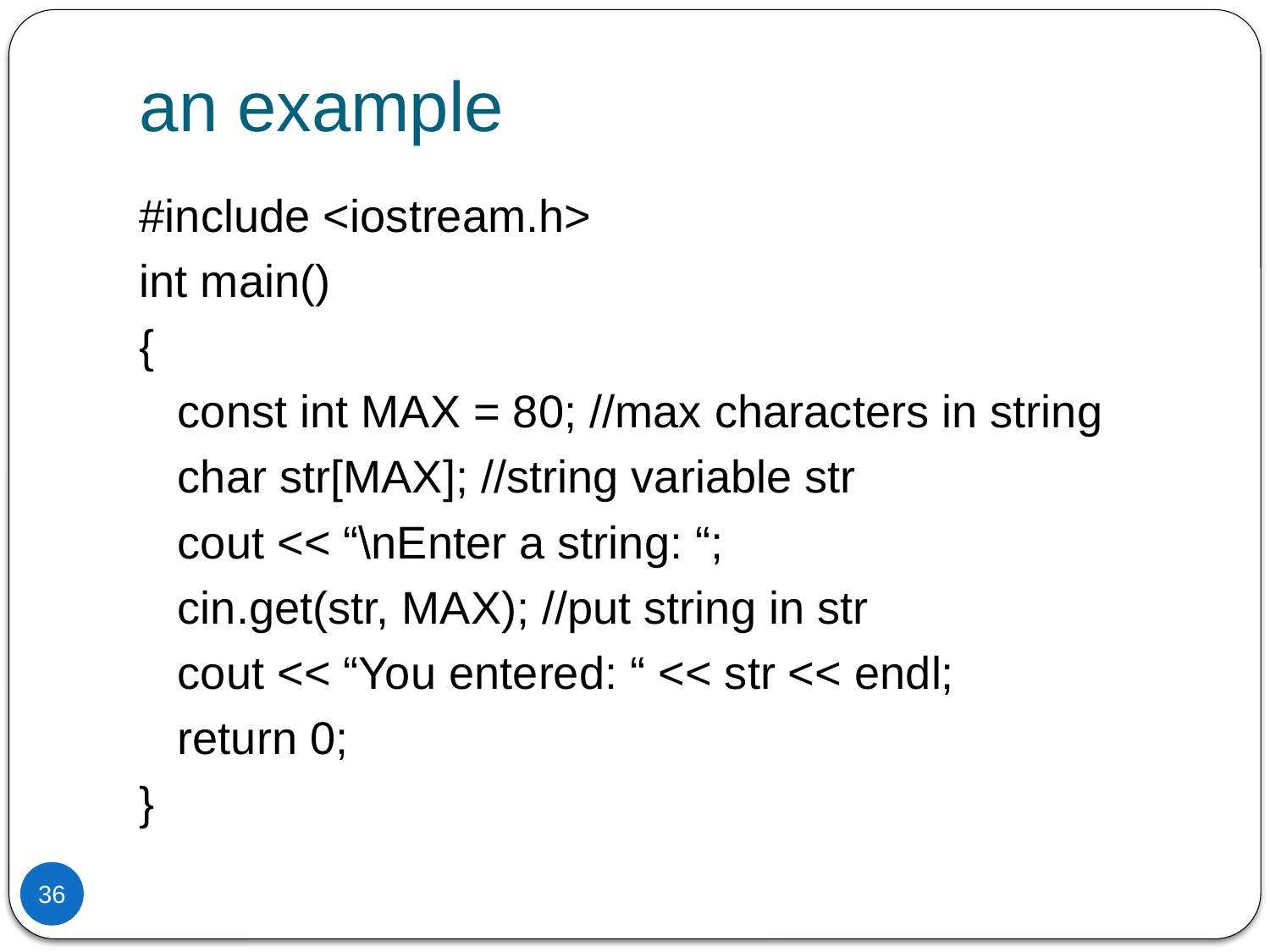

# an example
#include <iostream.h>
int main()
{
	const int MAX = 80; //max characters in string
	char str[MAX]; //string variable str
	cout << “\nEnter a string: “;
	cin.get(str, MAX); //put string in str
	cout << “You entered: “ << str << endl;
	return 0;
}
36